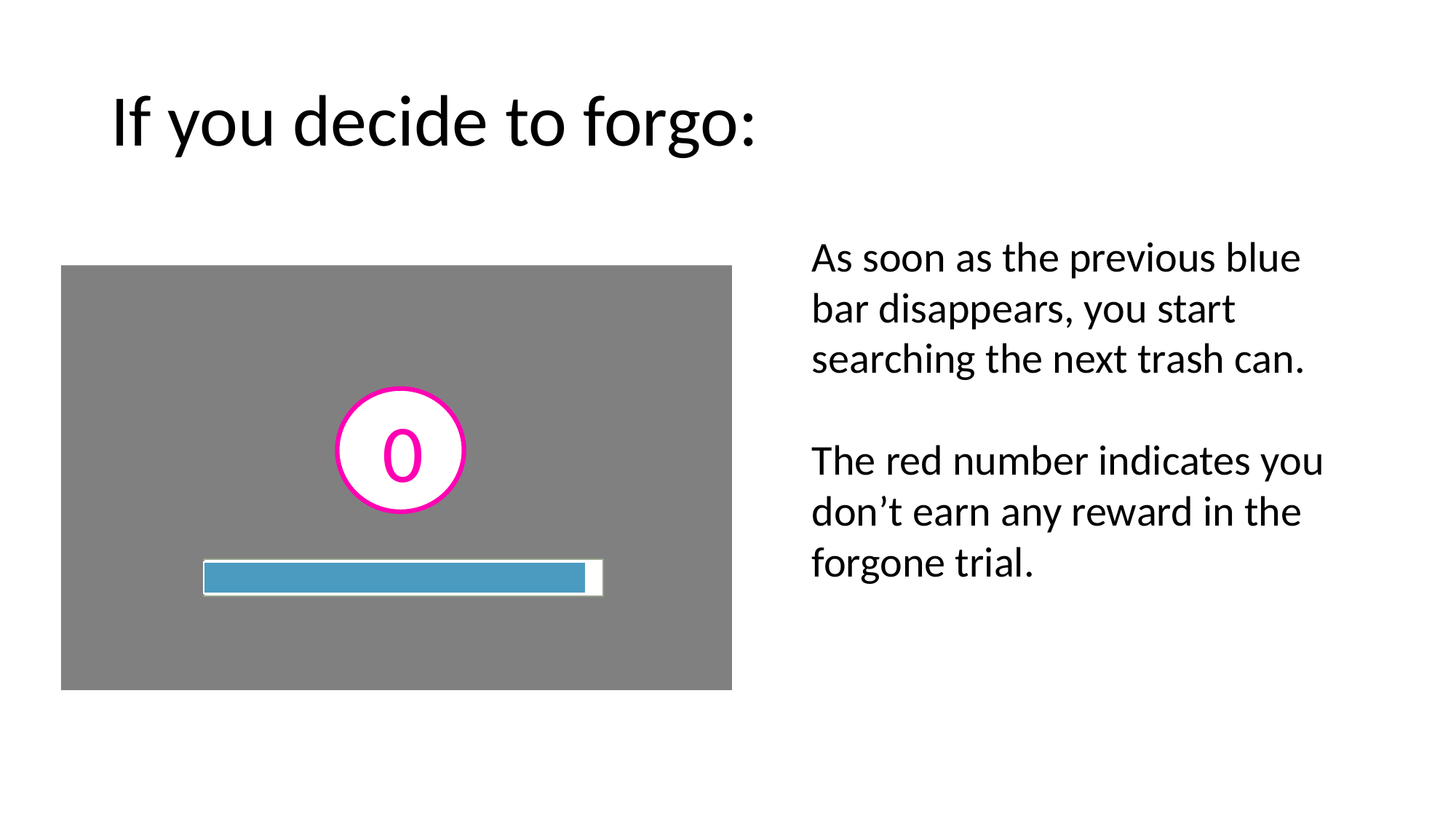

# If you decide to forgo:
As soon as the previous blue bar disappears, you start searching the next trash can.

The red number indicates you don’t earn any reward in the forgone trial.

0